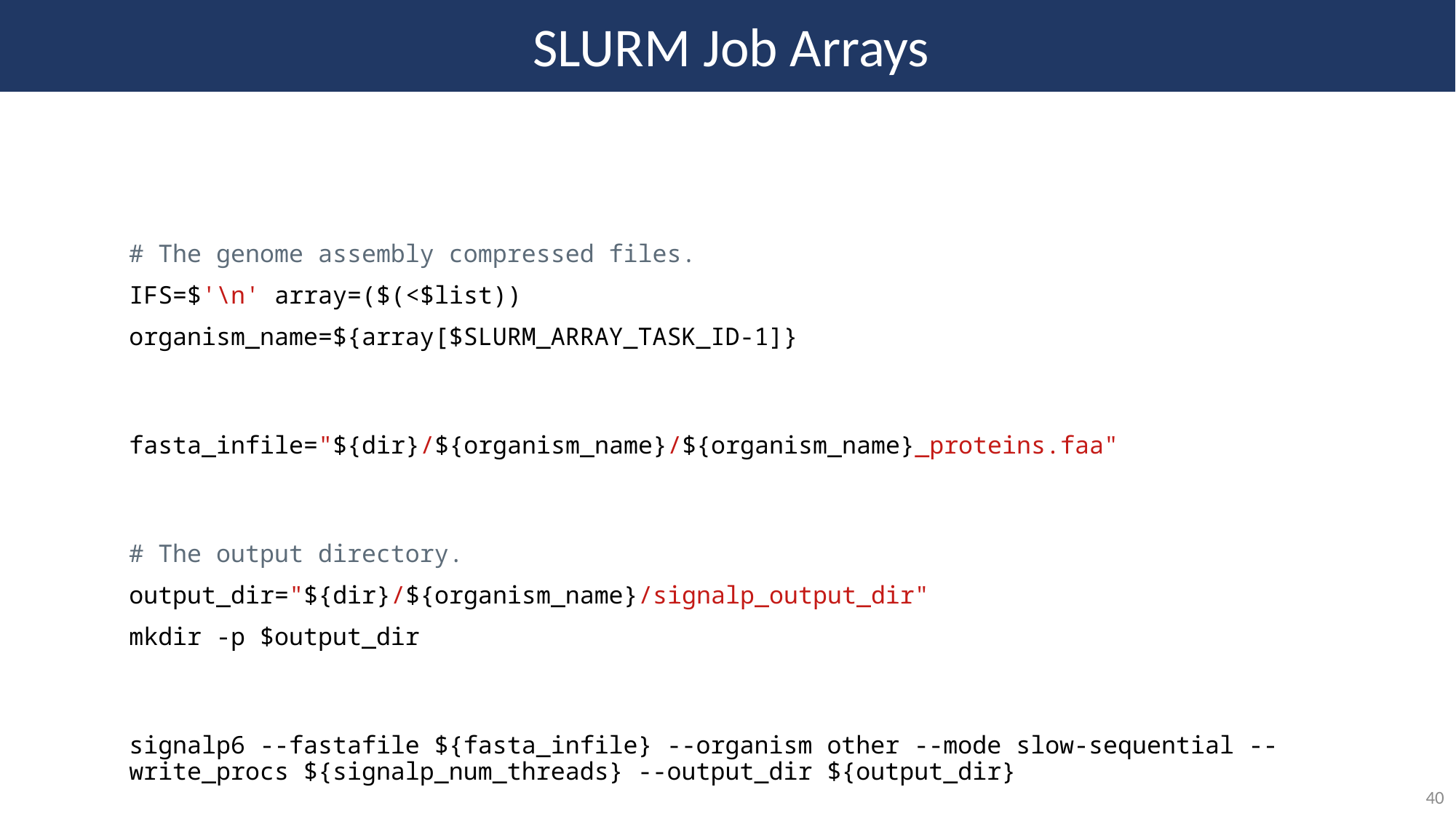

SLURM Job Arrays

# The genome assembly compressed files.
IFS=$'\n' array=($(<$list))
organism_name=${array[$SLURM_ARRAY_TASK_ID-1]}

fasta_infile="${dir}/${organism_name}/${organism_name}_proteins.faa"

# The output directory.
output_dir="${dir}/${organism_name}/signalp_output_dir"
mkdir -p $output_dir

signalp6 --fastafile ${fasta_infile} --organism other --mode slow-sequential --write_procs ${signalp_num_threads} --output_dir ${output_dir}

40